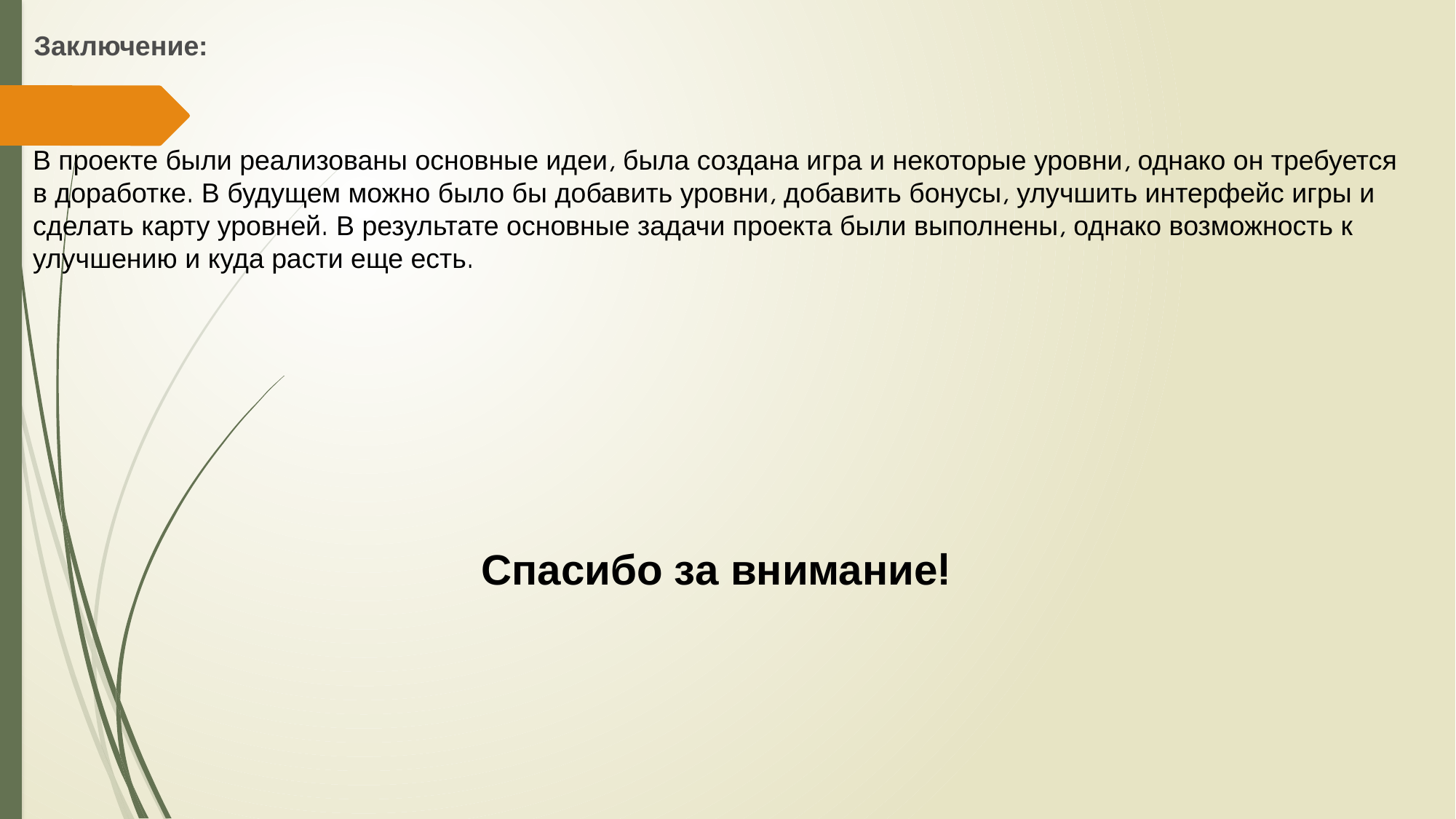

Заключение:
В проекте были реализованы основные идеи, была создана игра и некоторые уровни, однако он требуется в доработке. В будущем можно было бы добавить уровни, добавить бонусы, улучшить интерфейс игры и сделать карту уровней. В результате основные задачи проекта были выполнены, однако возможность к улучшению и куда расти еще есть.
Спасибо за внимание!